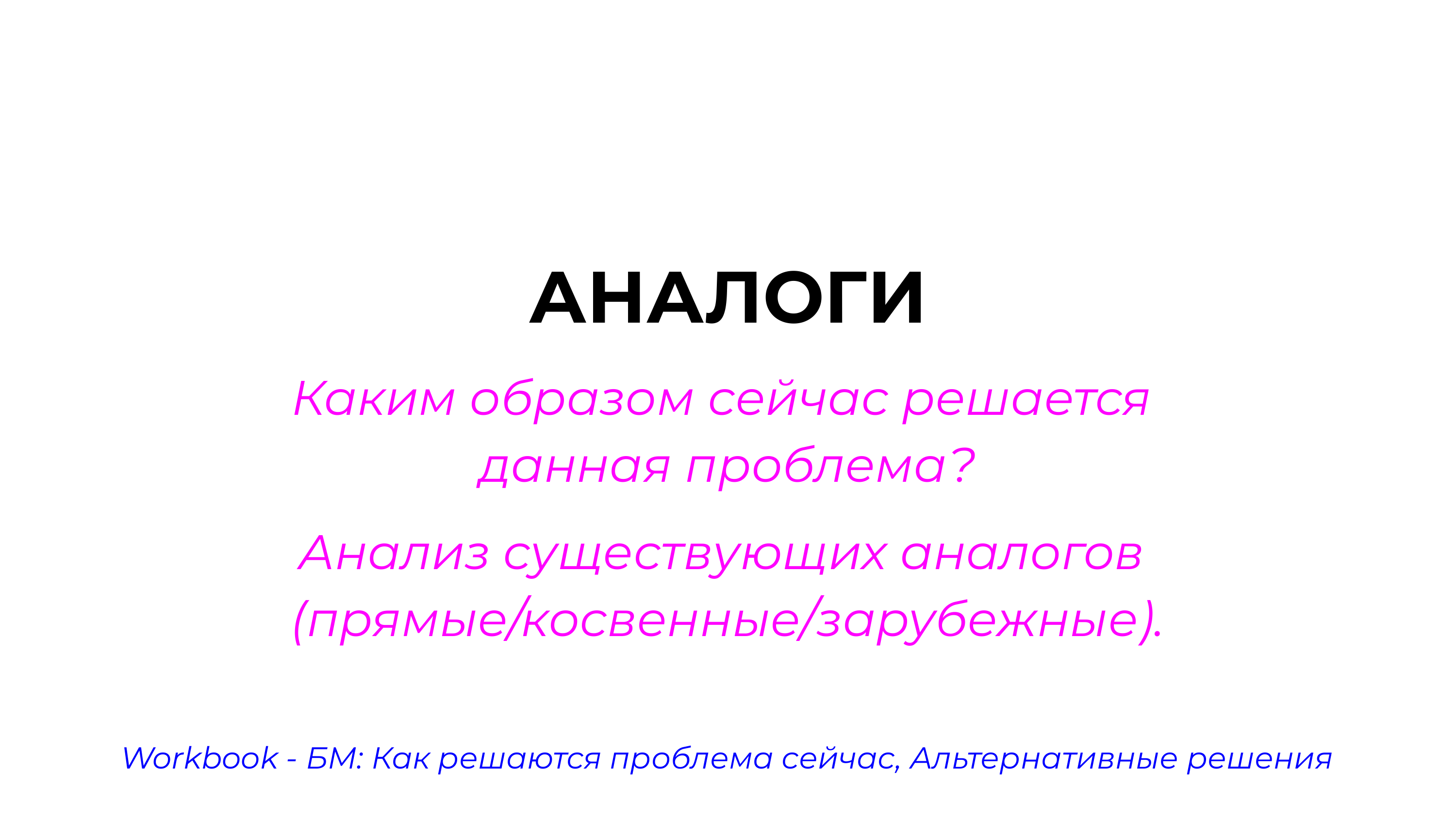

# АНАЛОГИ
Каким образом сейчас решается
данная проблема?
Анализ существующих аналогов
(прямые/косвенные/зарубежные).
Workbook - БМ: Как решаются проблема сейчас, Альтернативные решения